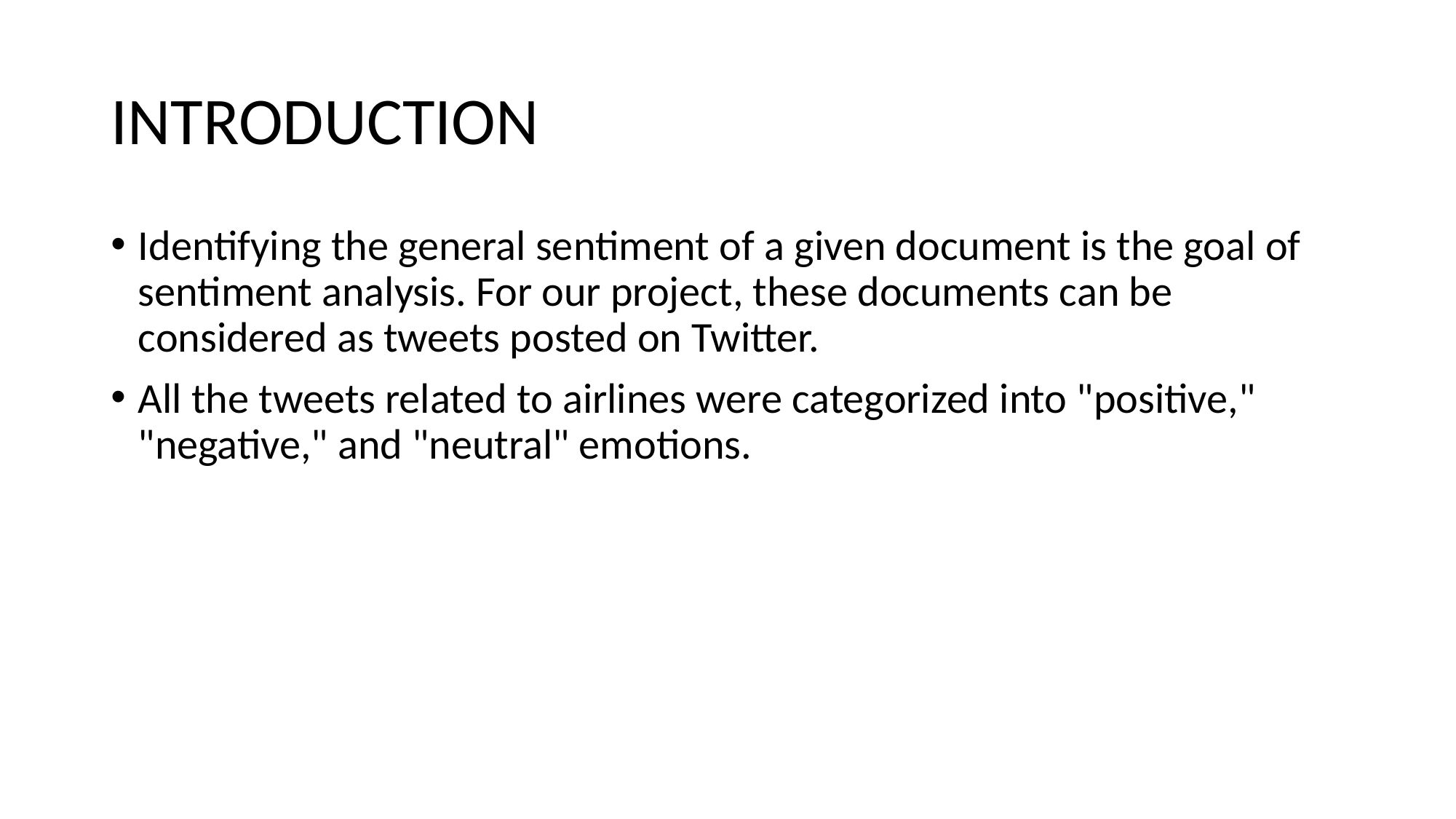

# INTRODUCTION
Identifying the general sentiment of a given document is the goal of sentiment analysis. For our project, these documents can be considered as tweets posted on Twitter.
All the tweets related to airlines were categorized into "positive," "negative," and "neutral" emotions.